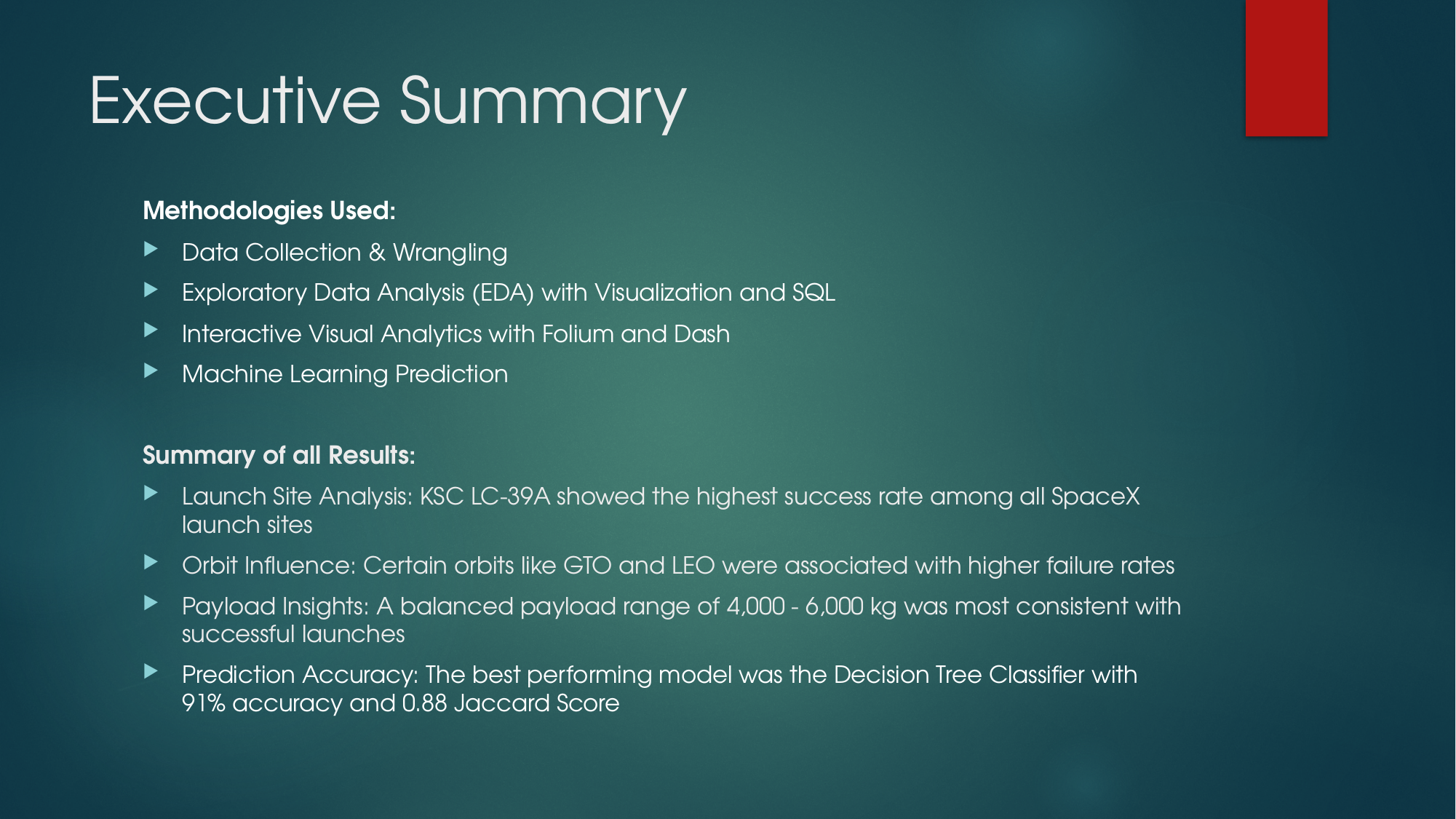

# Executive Summary
Methodologies Used:
Data Collection & Wrangling
Exploratory Data Analysis (EDA) with Visualization and SQL
Interactive Visual Analytics with Folium and Dash
Machine Learning Prediction

Summary of all Results:
Launch Site Analysis: KSC LC-39A showed the highest success rate among all SpaceX launch sites
Orbit Influence: Certain orbits like GTO and LEO were associated with higher failure rates
Payload Insights: A balanced payload range of 4,000 - 6,000 kg was most consistent with successful launches
Prediction Accuracy: The best performing model was the Decision Tree Classifier with 91% accuracy and 0.88 Jaccard Score